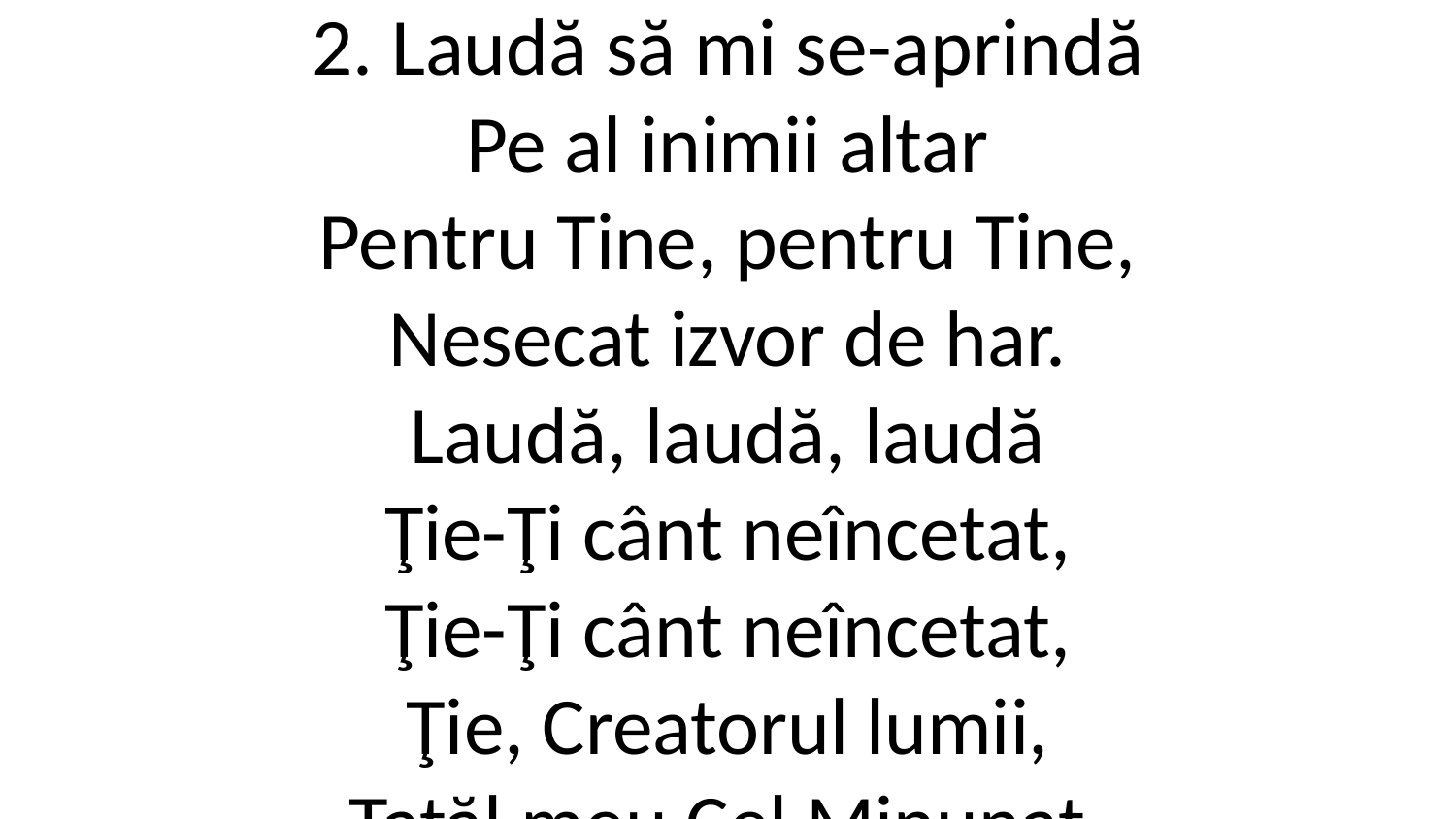

2. Laudă să mi se-aprindă
Pe al inimii altar
Pentru Tine, pentru Tine,
Nesecat izvor de har.
Laudă, laudă, laudă
Ţie-Ţi cânt neîncetat,
Ţie-Ţi cânt neîncetat,
Ţie, Creatorul lumii,
Tatăl meu Cel Minunat.